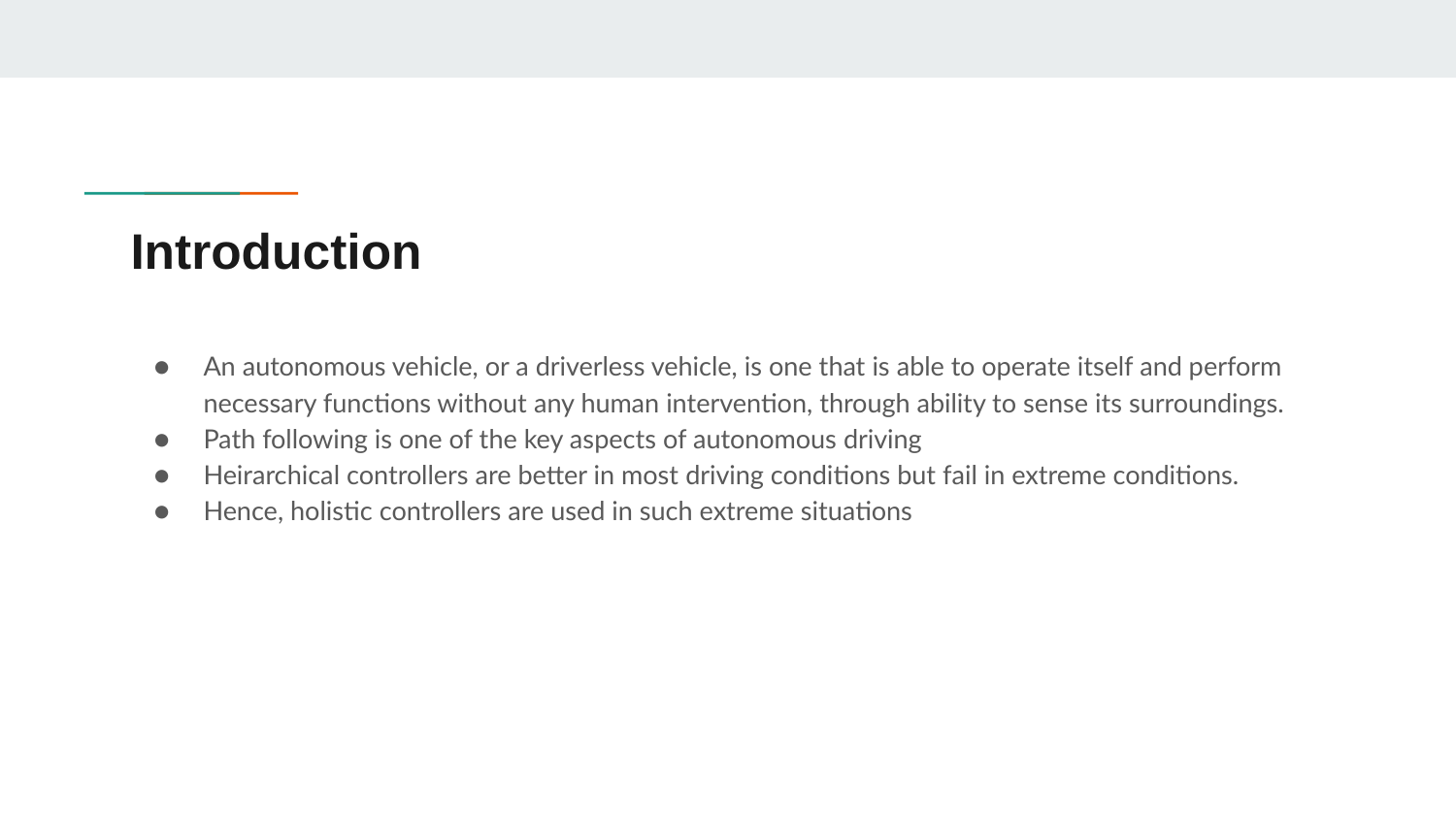

# Introduction
An autonomous vehicle, or a driverless vehicle, is one that is able to operate itself and perform necessary functions without any human intervention, through ability to sense its surroundings.
Path following is one of the key aspects of autonomous driving
Heirarchical controllers are better in most driving conditions but fail in extreme conditions.
Hence, holistic controllers are used in such extreme situations